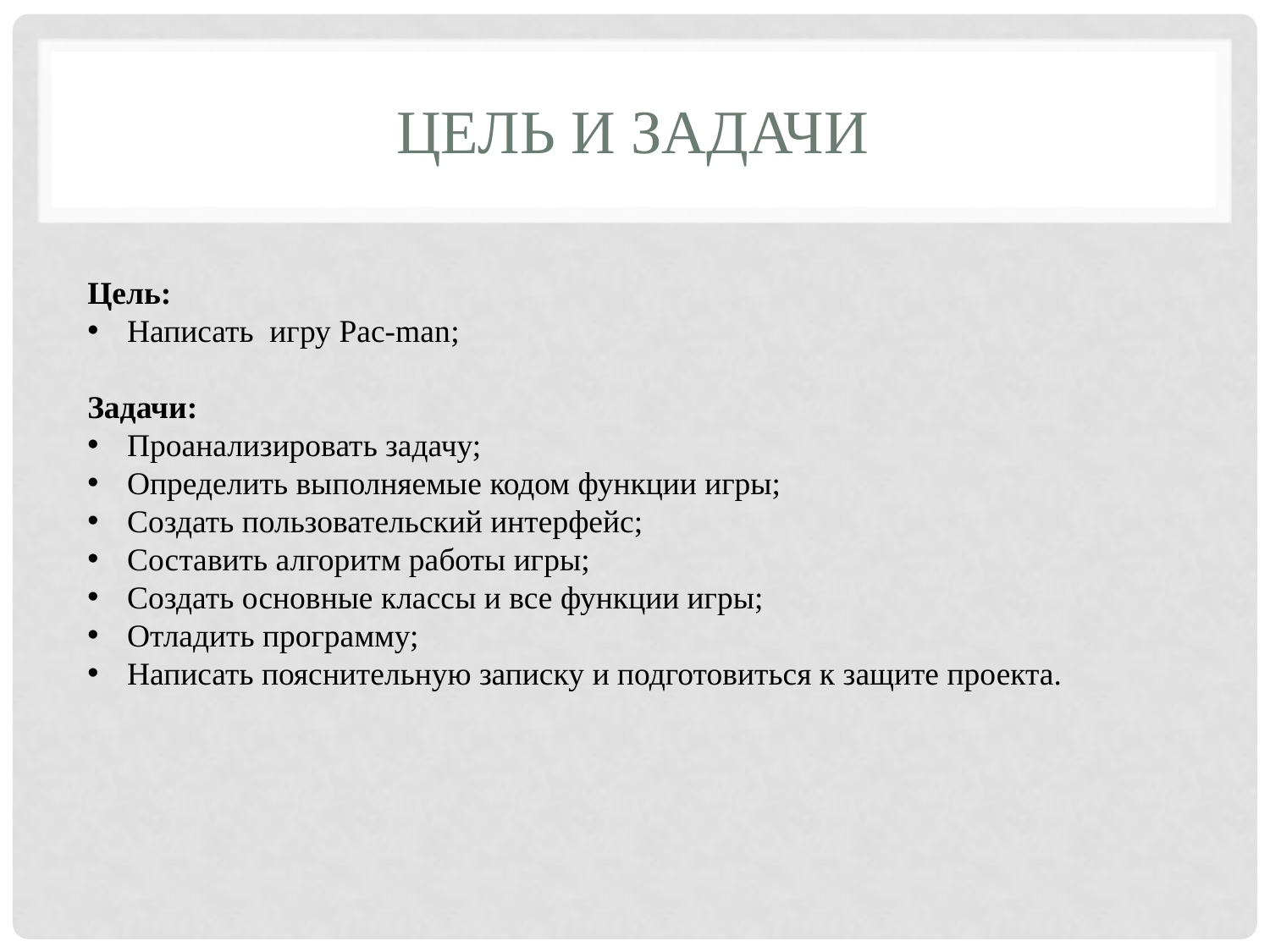

# Цель и задачи
Цель:
Написать  игру Pac-man;

Задачи:
Проанализировать задачу;
Определить выполняемые кодом функции игры;
Создать пользовательский интерфейс;
Составить алгоритм работы игры;
Создать основные классы и все функции игры;
Отладить программу;
Написать пояснительную записку и подготовиться к защите проекта.